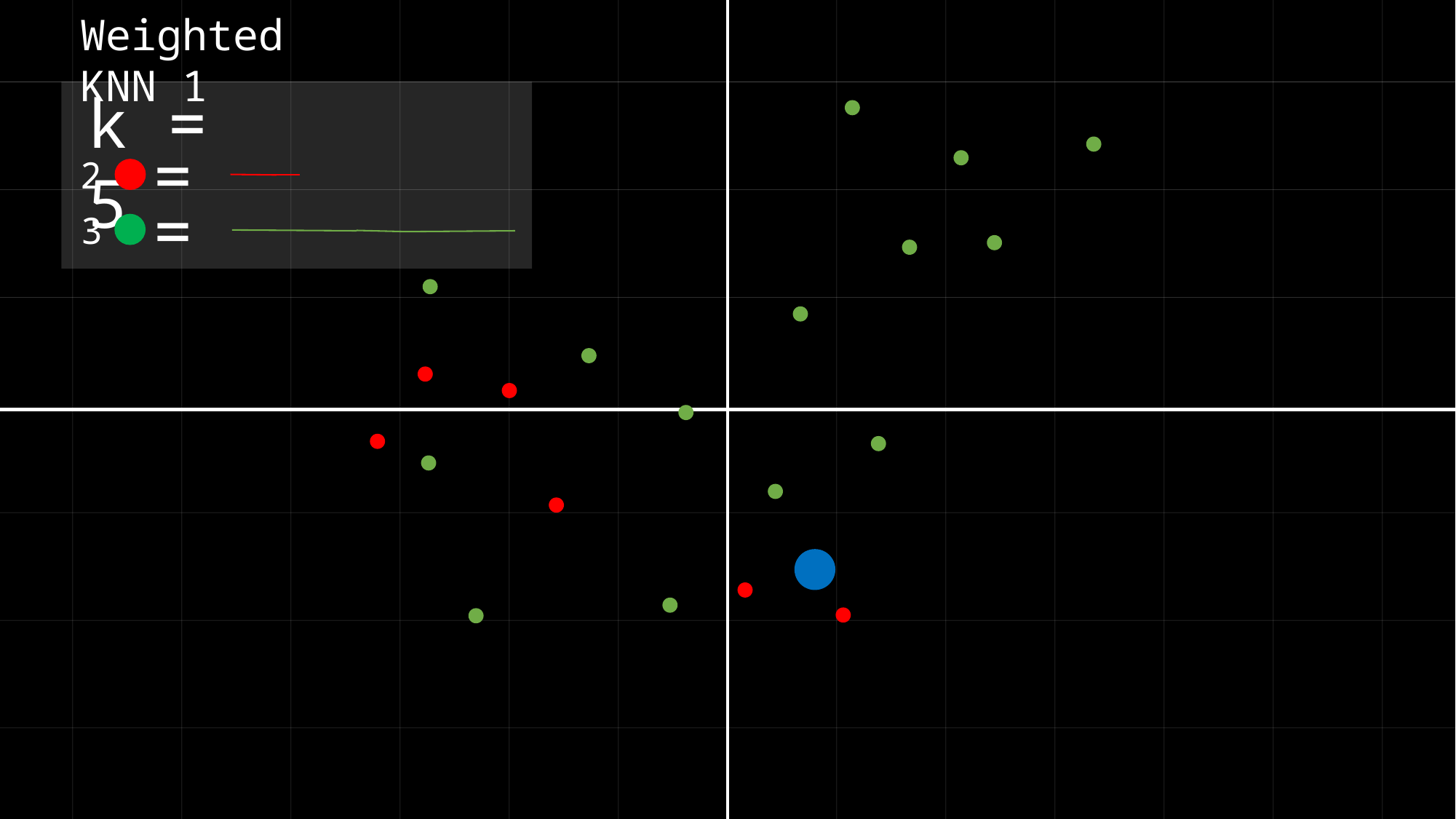

Weighted KNN 1
k = 5

=
2

=
3